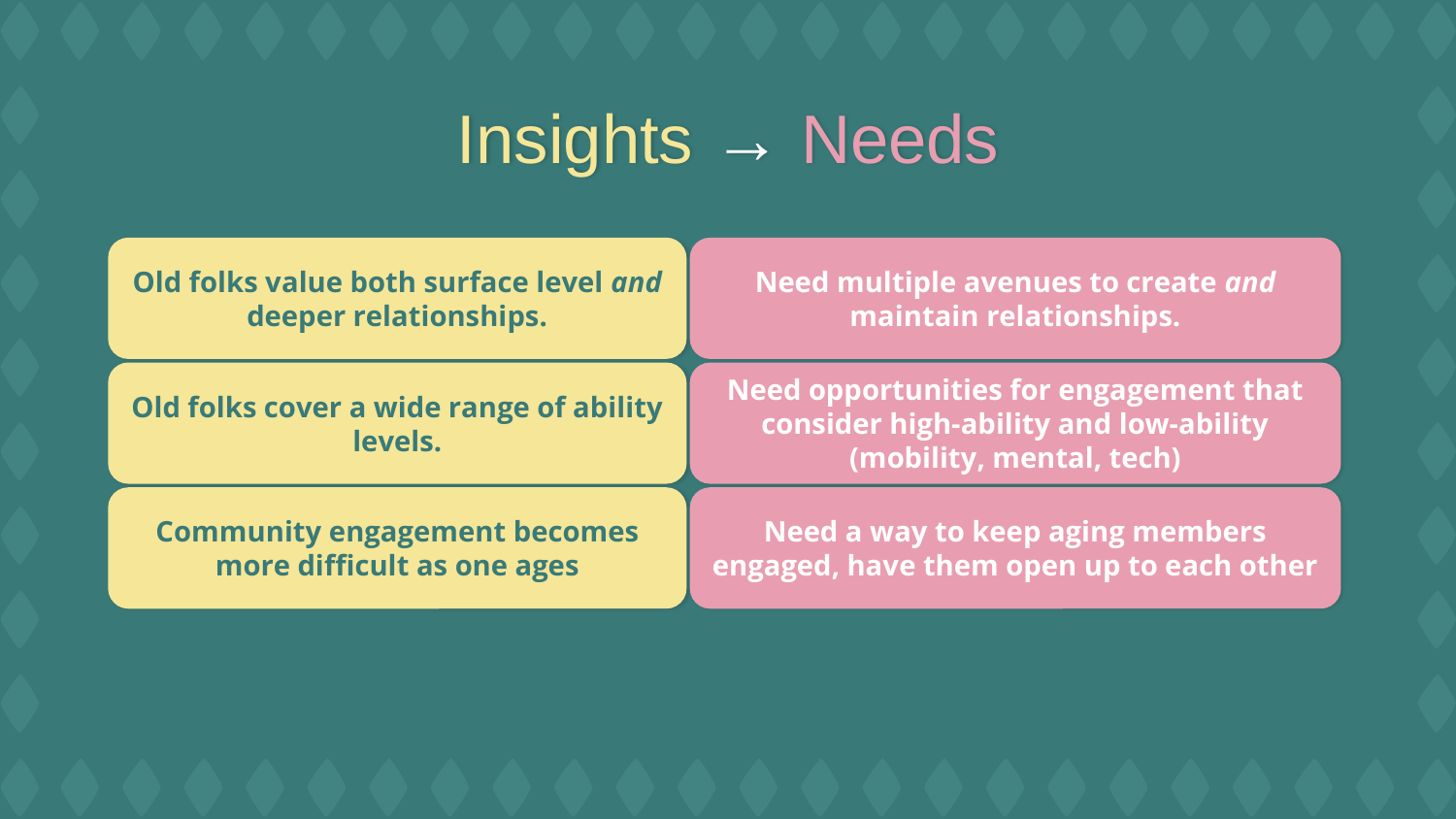

# Insights → Needs
Old folks value both surface level and deeper relationships.
Need multiple avenues to create and maintain relationships.
Need opportunities for engagement that consider high-ability and low-ability (mobility, mental, tech)
Old folks cover a wide range of ability levels.
Community engagement becomes more difficult as one ages
Need a way to keep aging members engaged, have them open up to each other